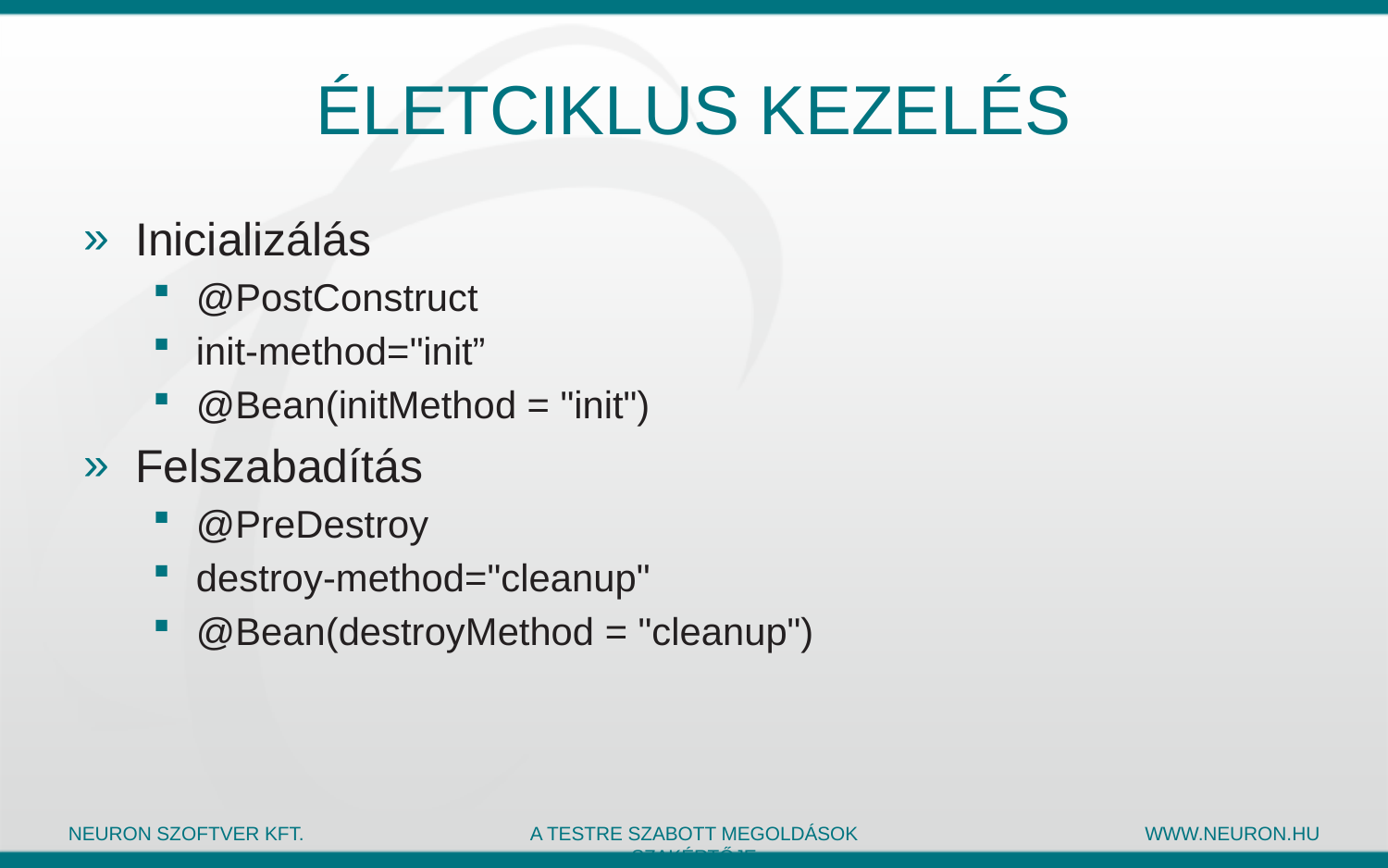

# Életciklus kezelés
Inicializálás
@PostConstruct
init-method="init”
@Bean(initMethod = "init")
Felszabadítás
@PreDestroy
destroy-method="cleanup"
@Bean(destroyMethod = "cleanup")